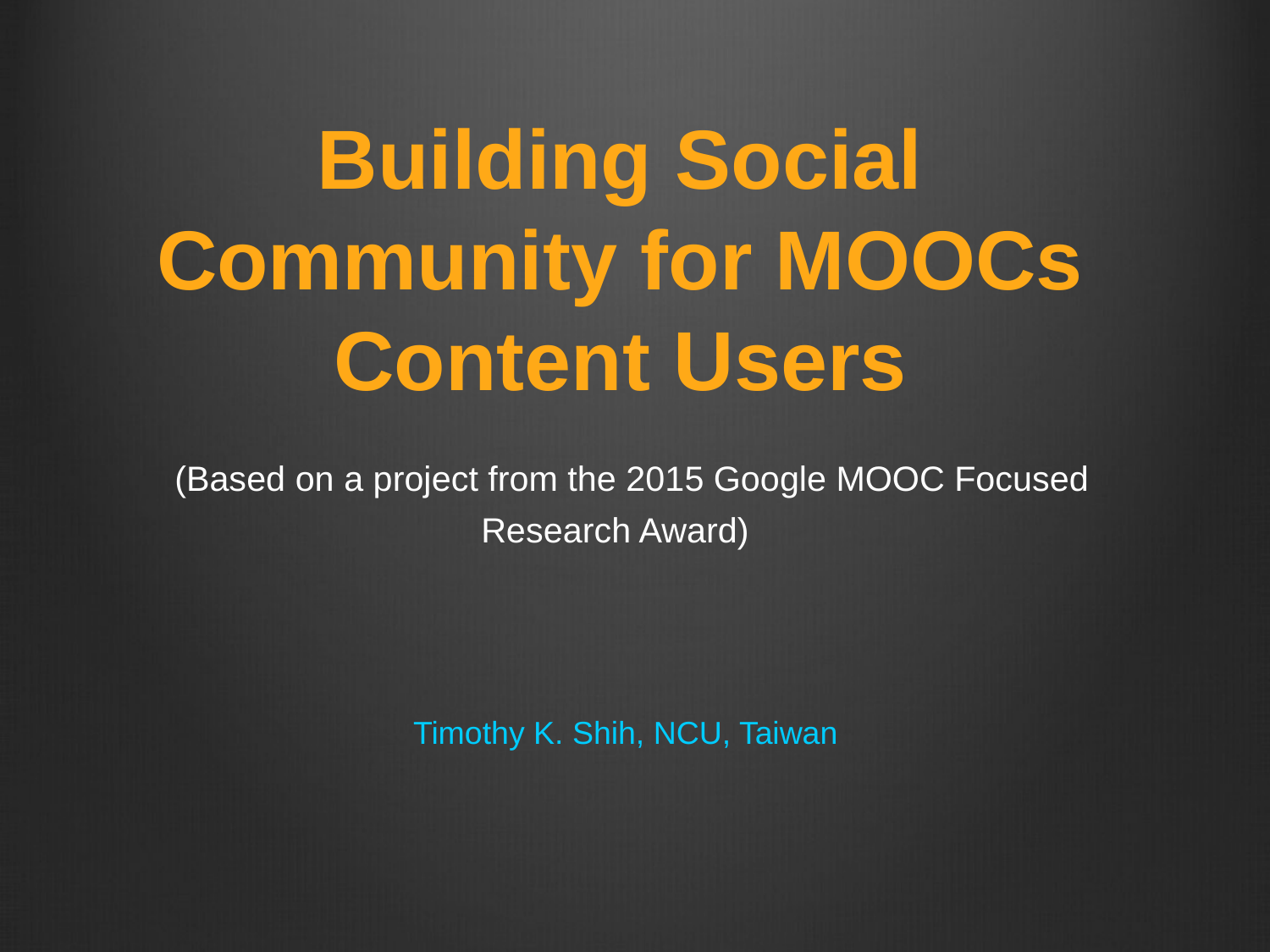

# Building Social Community for MOOCs Content Users (Based on a project from the 2015 Google MOOC Focused Research Award)
Timothy K. Shih, NCU, Taiwan